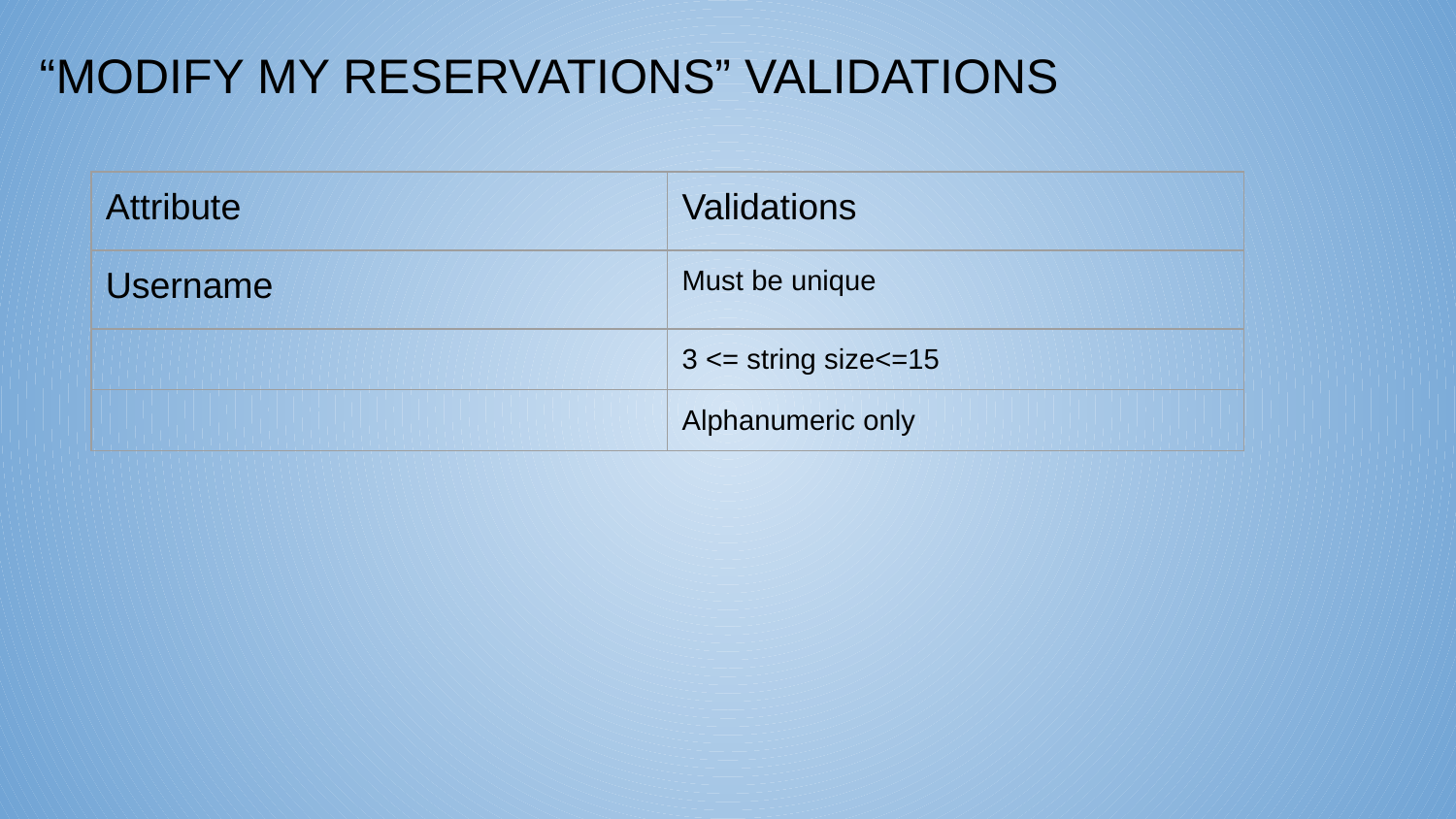

“MODIFY MY RESERVATIONS” VALIDATIONS
| Attribute | Validations |
| --- | --- |
| Username | Must be unique |
|  | 3 <= string size<=15 |
|  | Alphanumeric only |